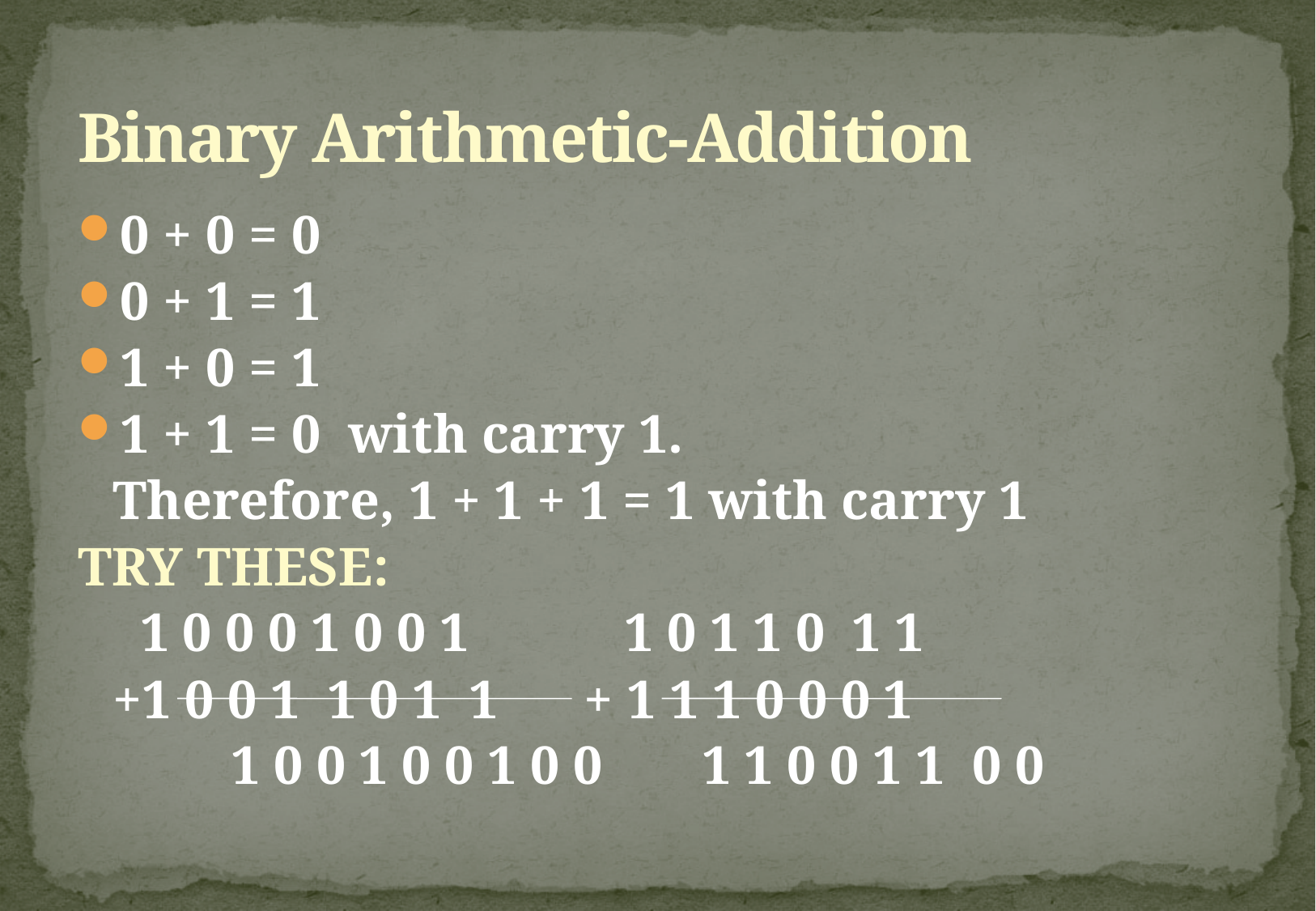

# Binary Arithmetic-Addition
0 + 0 = 0
0 + 1 = 1
1 + 0 = 1
1 + 1 = 0	with carry 1.
			Therefore, 1 + 1 + 1 = 1 with carry 1
TRY THESE:
		  1 0 0 0 1 0 0 1		   1 0 1 1 0  1 1
		+1 0 0 1  1 0 1  1		+ 1 1 1 0 0 0 1
      	1 0 0 1 0 0 1 0 0		1 1 0 0 1 1  0 0